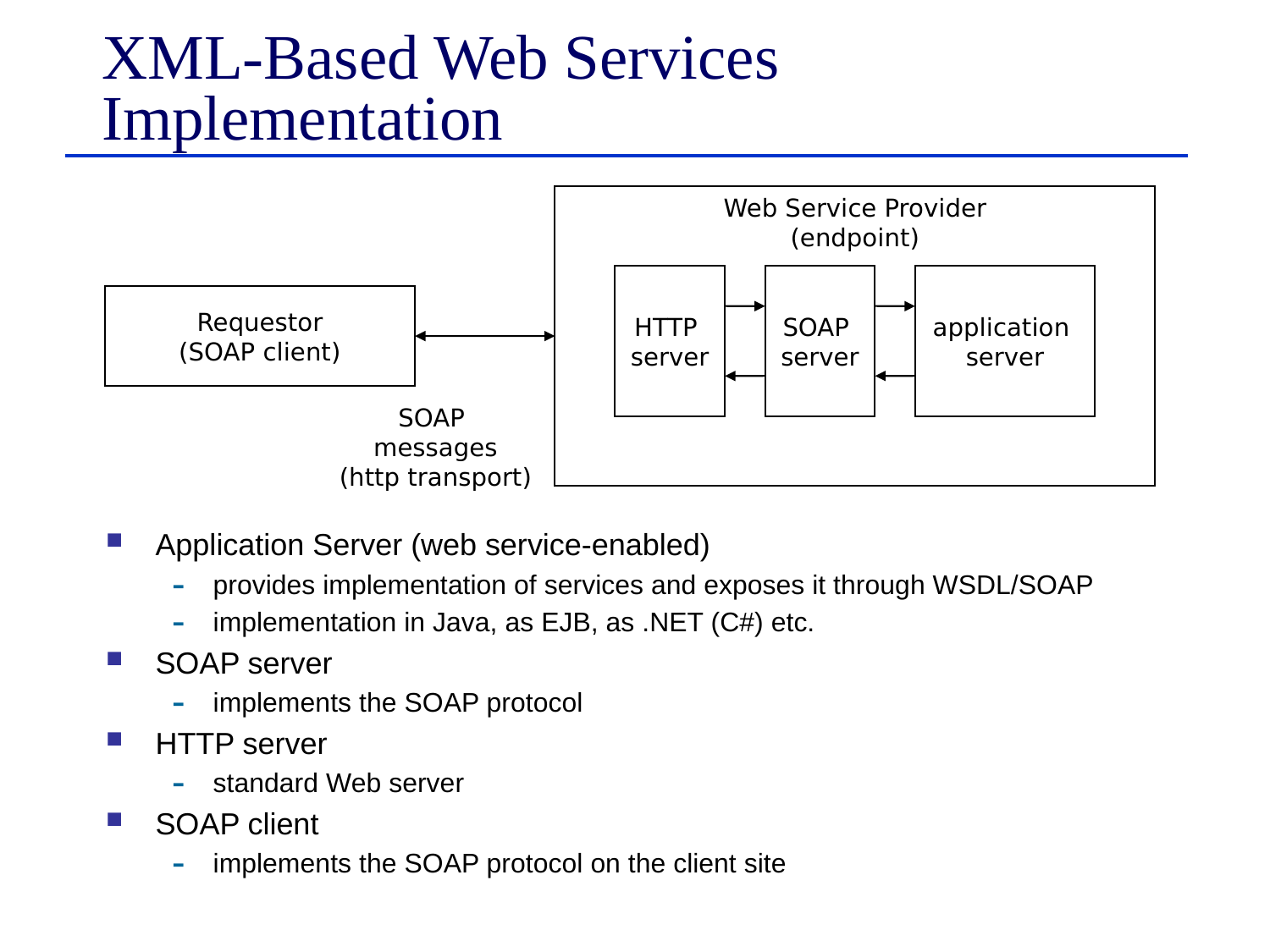

# XML-Based Web Services Implementation
Web Service Provider
(endpoint)
HTTP
server
SOAP
server
application
server
Requestor
(SOAP client)

SOAP
messages
(http transport)
Application Server (web service-enabled)
provides implementation of services and exposes it through WSDL/SOAP
implementation in Java, as EJB, as .NET (C#) etc.
SOAP server
implements the SOAP protocol
HTTP server
standard Web server
SOAP client
implements the SOAP protocol on the client site